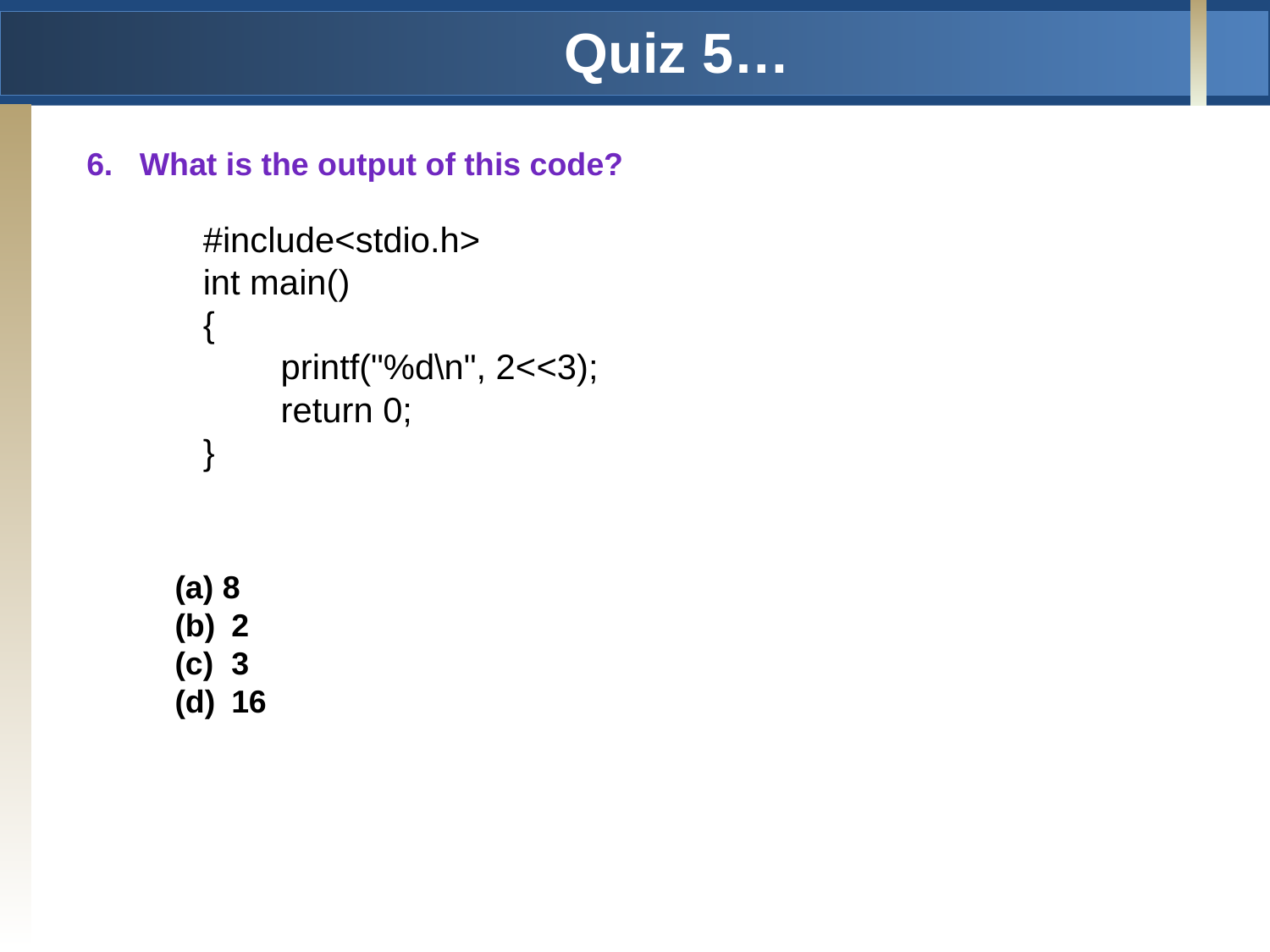

# Quiz 5…
6.   What is the output of this code?
#include<stdio.h>
int main()
{
        printf("%d\n", 2<<3);
        return 0;
}
8
 2
 3
 16